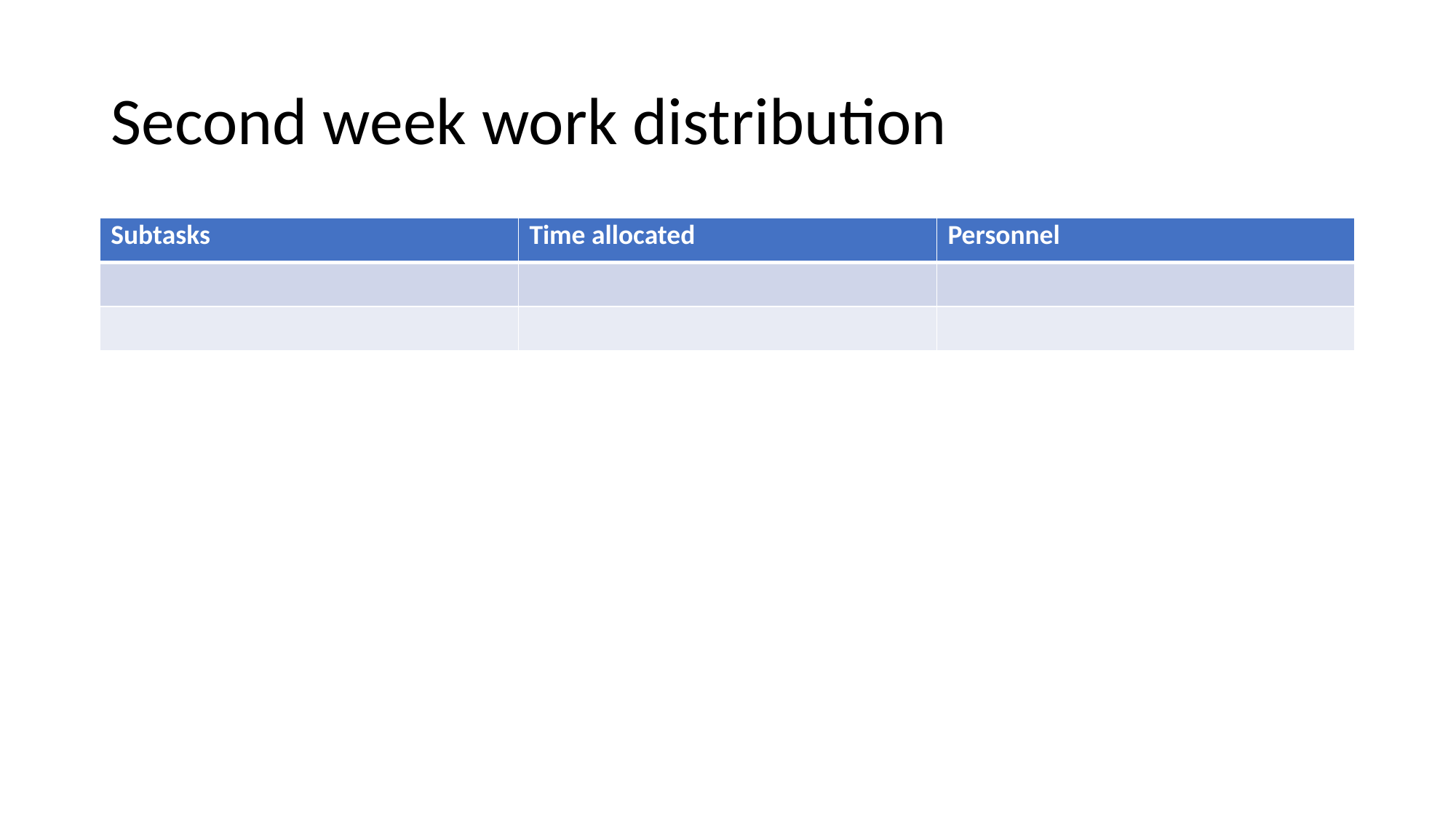

# Second week work distribution
| Subtasks | Time allocated | Personnel |
| --- | --- | --- |
|  |  |  |
|  |  |  |